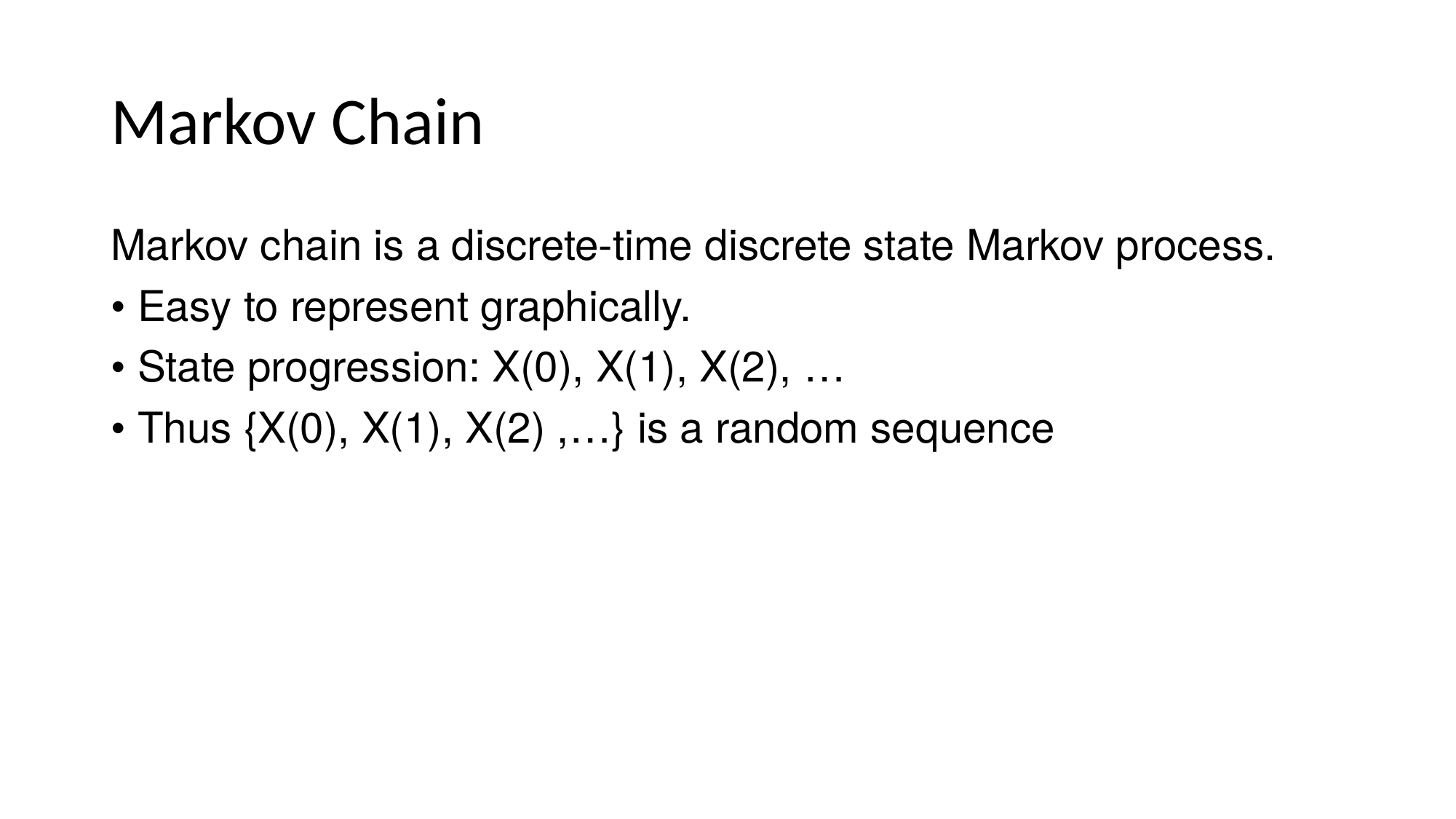

# Markov Chain
Markov chain is a discrete-time discrete state Markov process.
• Easy to represent graphically.
• State progression: X(0), X(1), X(2), …
• Thus {X(0), X(1), X(2) ,…} is a random sequence